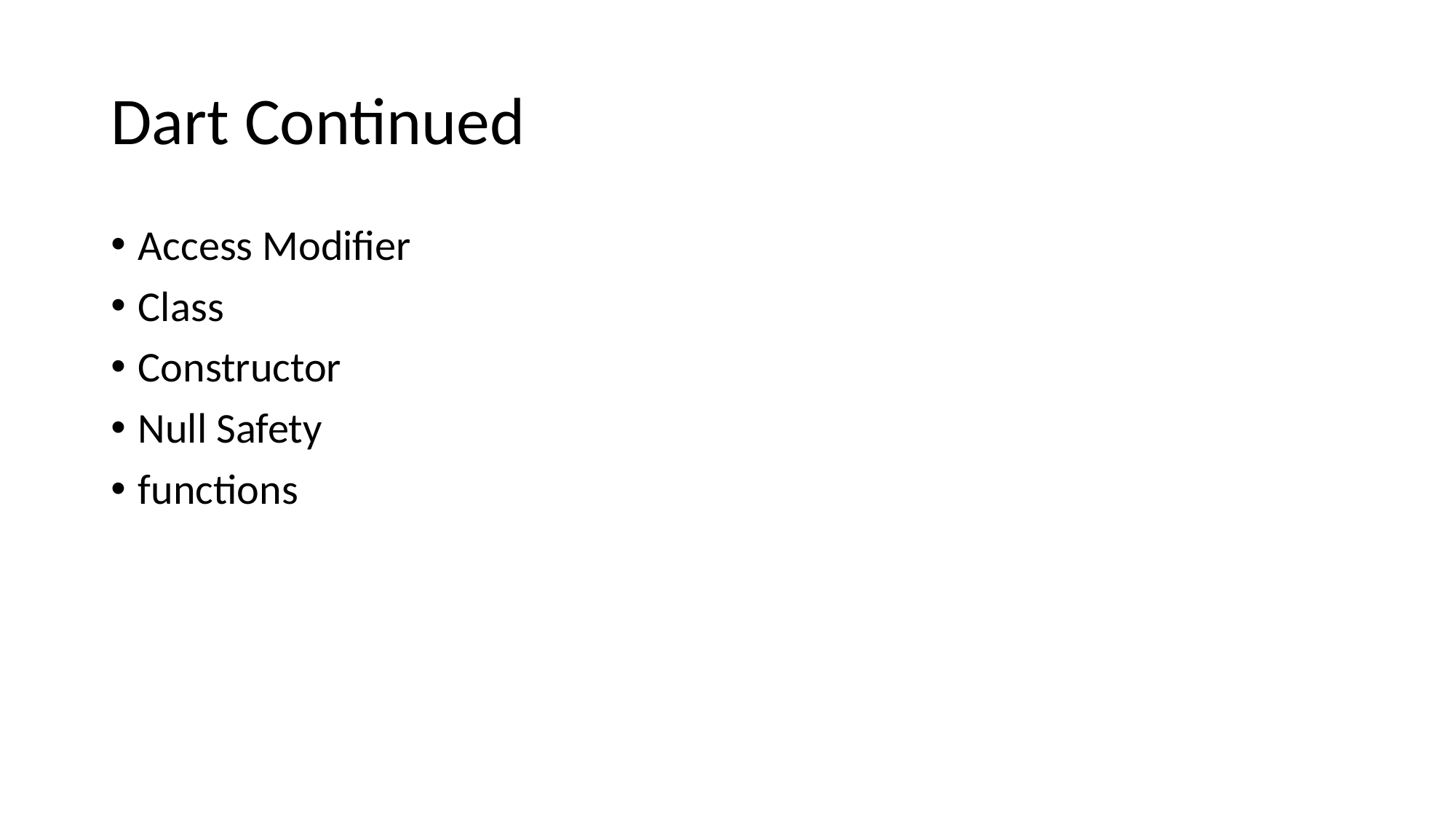

# Dart Continued
Access Modifier
Class
Constructor
Null Safety
functions